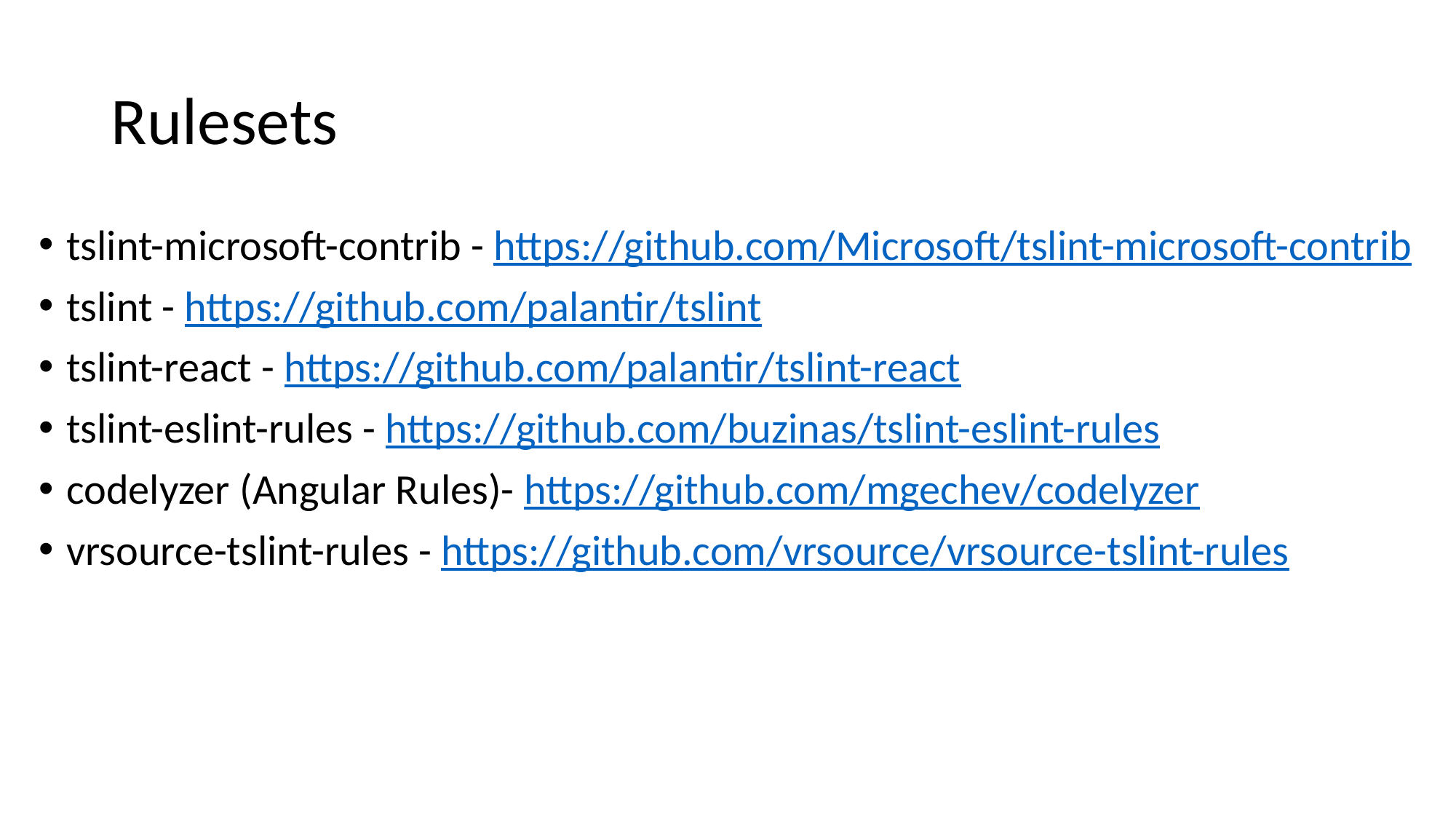

# Rulesets
tslint-microsoft-contrib - https://github.com/Microsoft/tslint-microsoft-contrib
tslint - https://github.com/palantir/tslint
tslint-react - https://github.com/palantir/tslint-react
tslint-eslint-rules - https://github.com/buzinas/tslint-eslint-rules
codelyzer (Angular Rules)- https://github.com/mgechev/codelyzer
vrsource-tslint-rules - https://github.com/vrsource/vrsource-tslint-rules